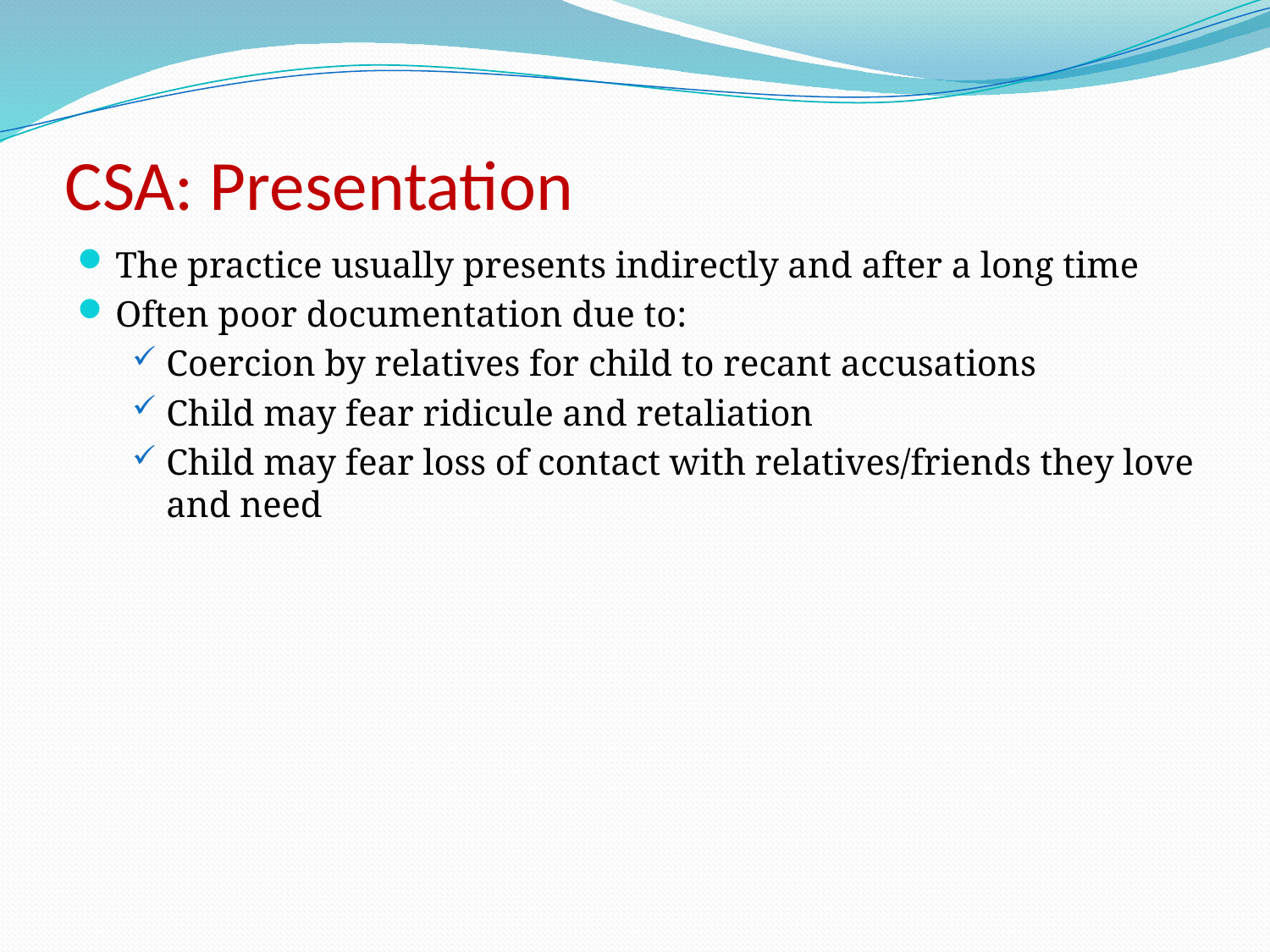

# CSA: Presentation
The practice usually presents indirectly and after a long time
Often poor documentation due to:
Coercion by relatives for child to recant accusations
Child may fear ridicule and retaliation
Child may fear loss of contact with relatives/friends they love and need